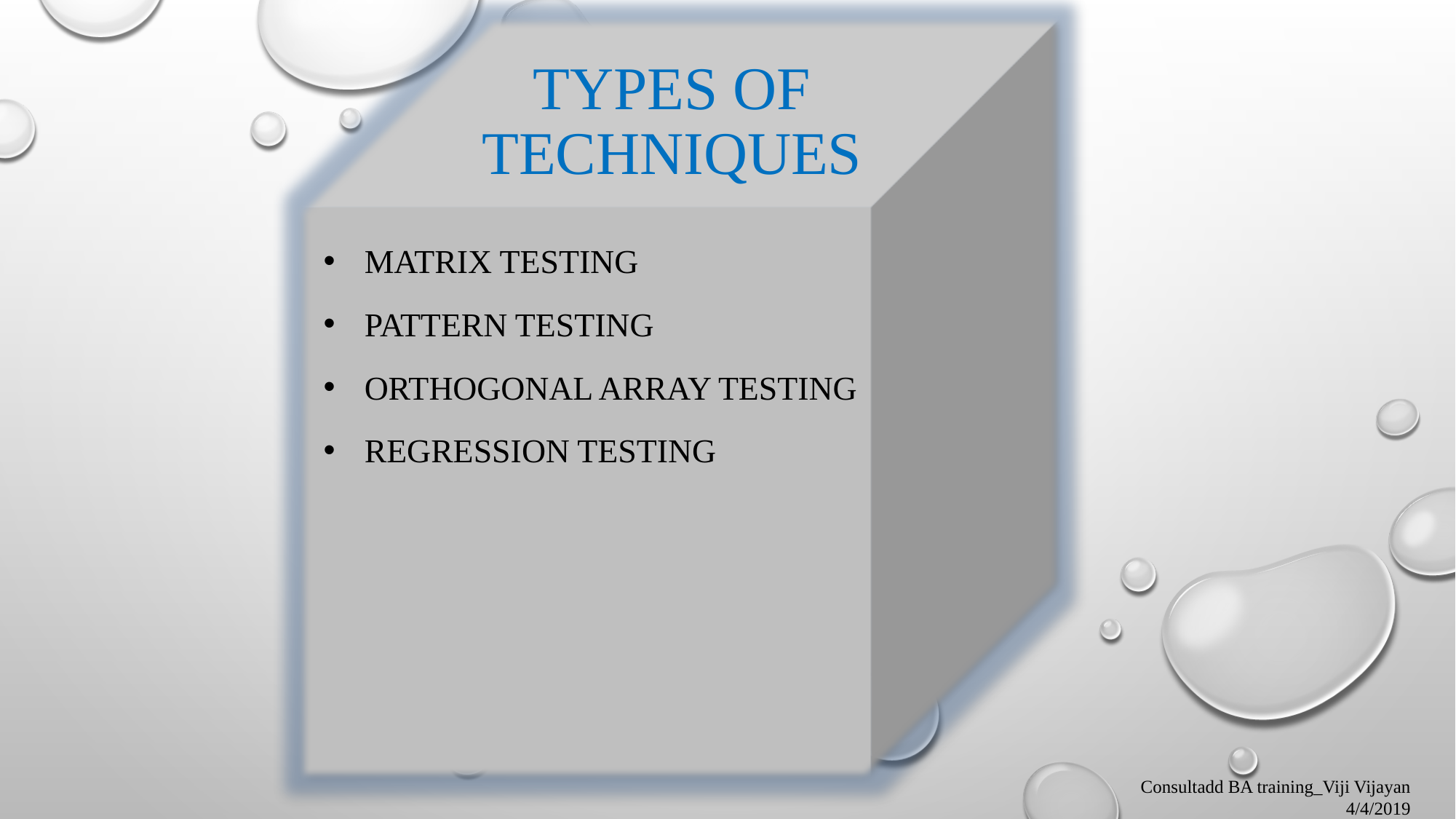

Types of techniques
Matrix testing
Pattern testing
Orthogonal array testing
Regression testing
Consultadd BA training_Viji Vijayan
4/4/2019